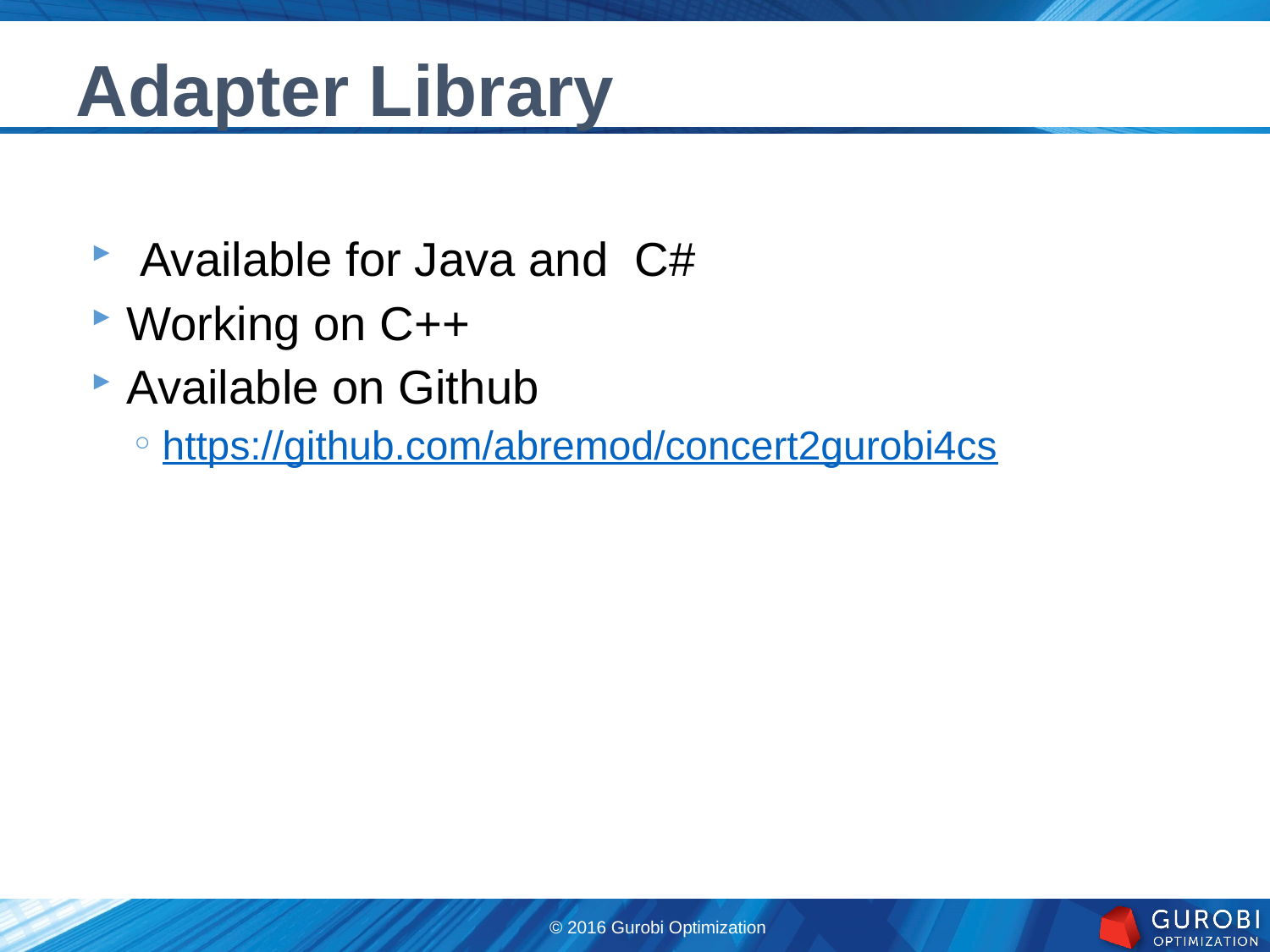

Adapter Library
 Available for Java and  C#
Working on C++
Available on Github
https://github.com/abremod/concert2gurobi4cs
© 2016 Gurobi Optimization